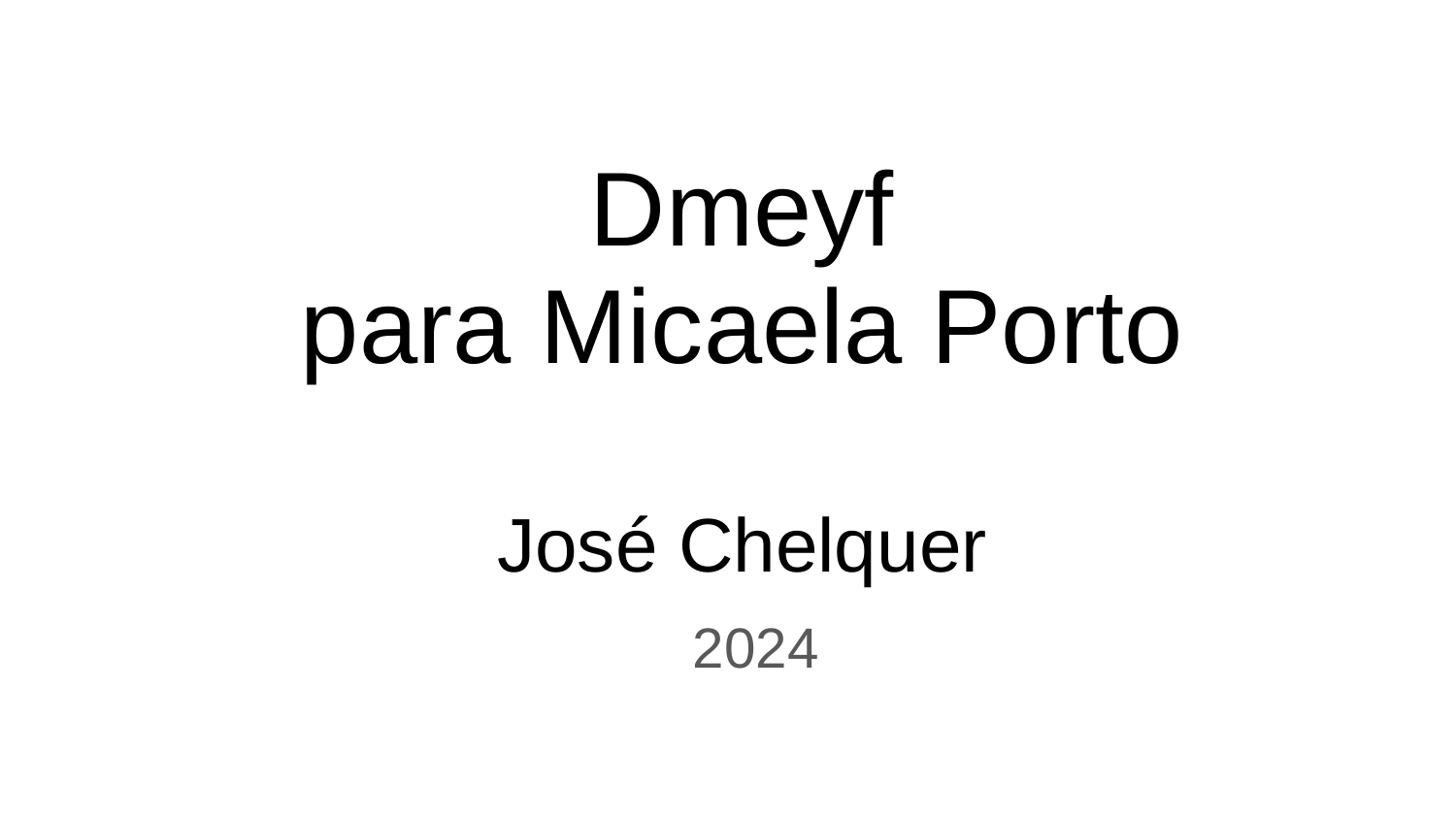

# Dmeyf
para Micaela Porto

José Chelquer
2024